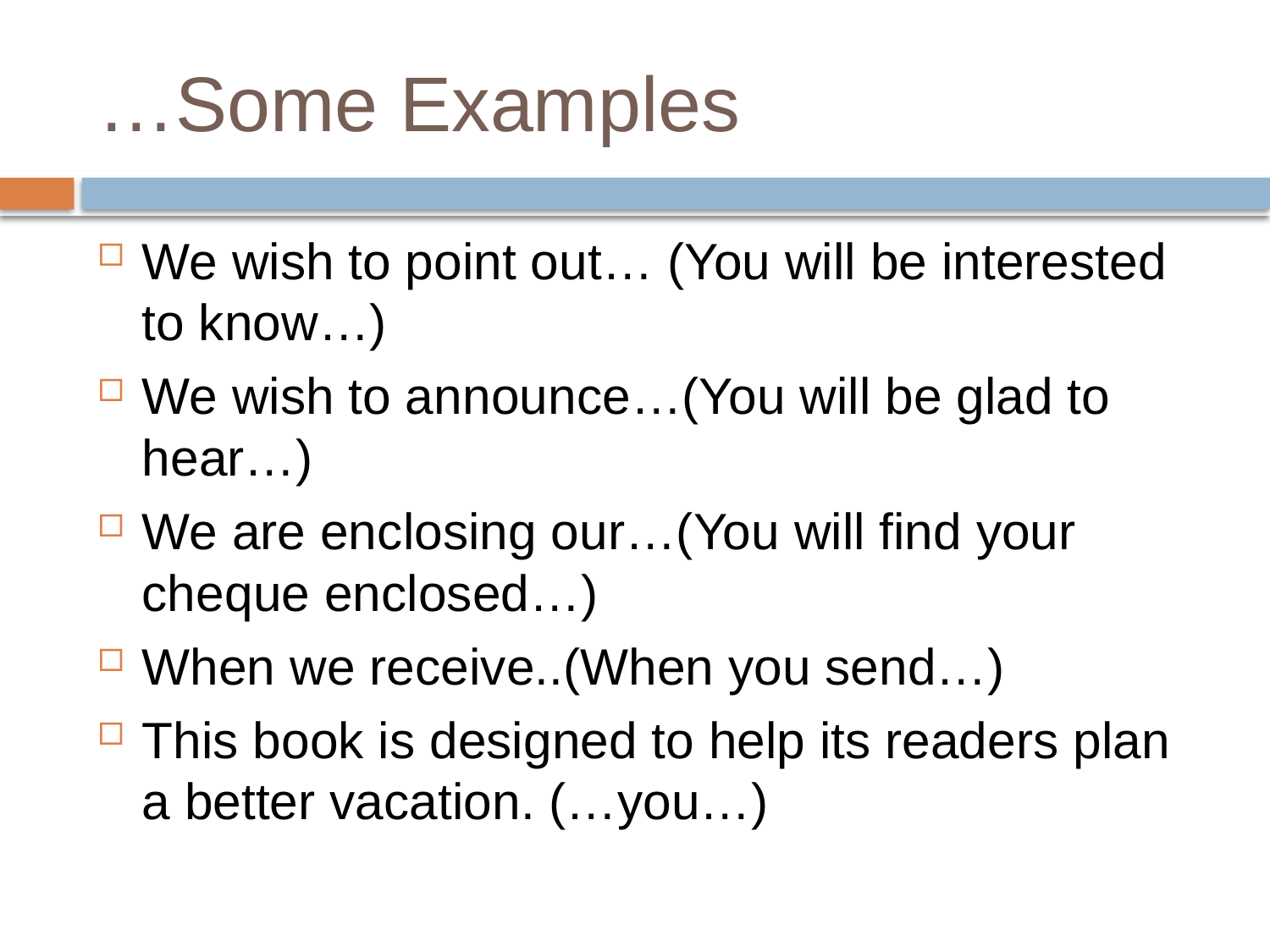

# …Some Examples
We wish to point out… (You will be interested to know…)
We wish to announce…(You will be glad to hear…)
We are enclosing our…(You will find your cheque enclosed…)
When we receive..(When you send…)
This book is designed to help its readers plan a better vacation. (…you…)